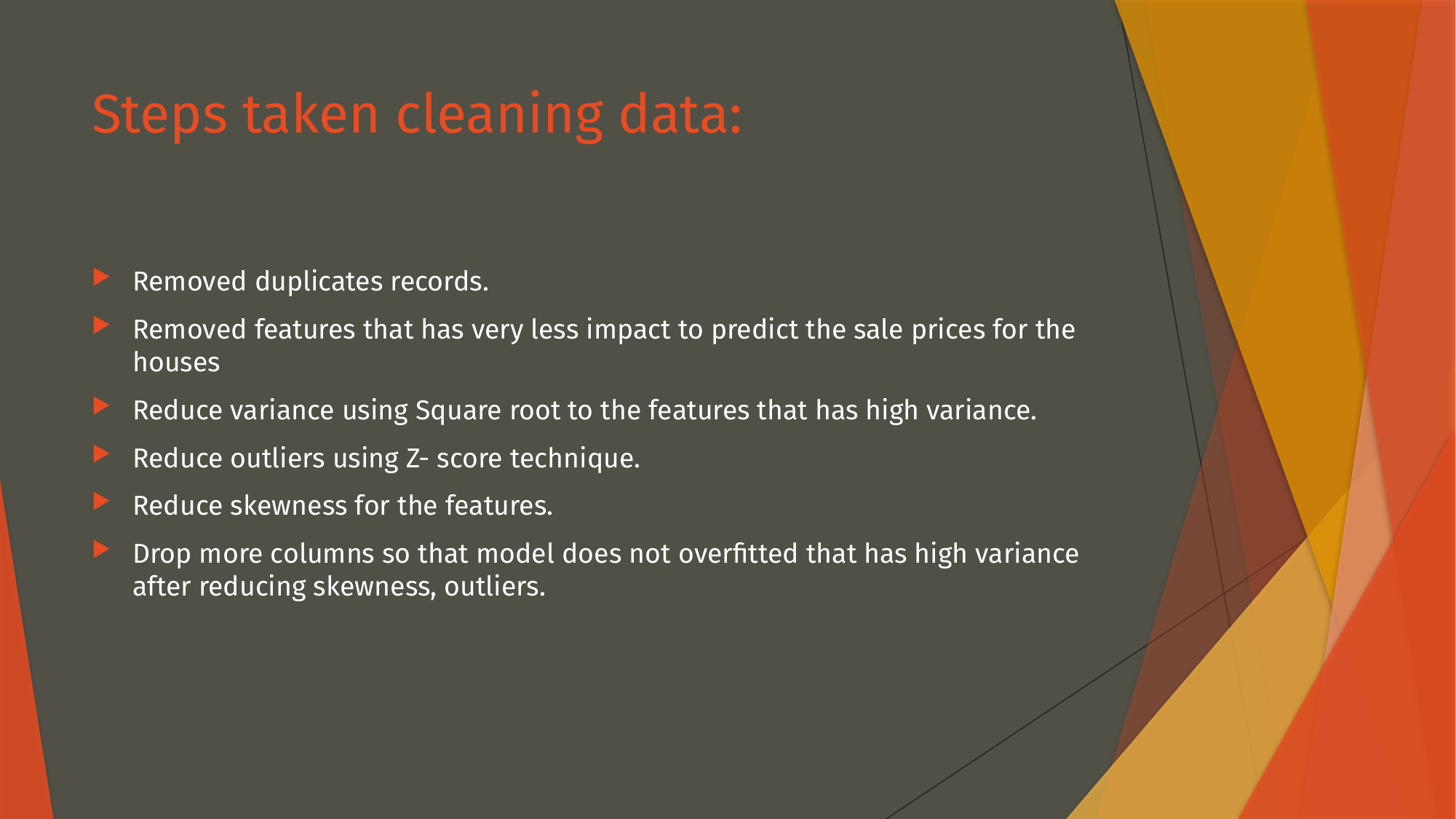

# Steps taken cleaning data:
Removed duplicates records.
Removed features that has very less impact to predict the sale prices for the houses
Reduce variance using Square root to the features that has high variance.
Reduce outliers using Z- score technique.
Reduce skewness for the features.
Drop more columns so that model does not overfitted that has high variance after reducing skewness, outliers.